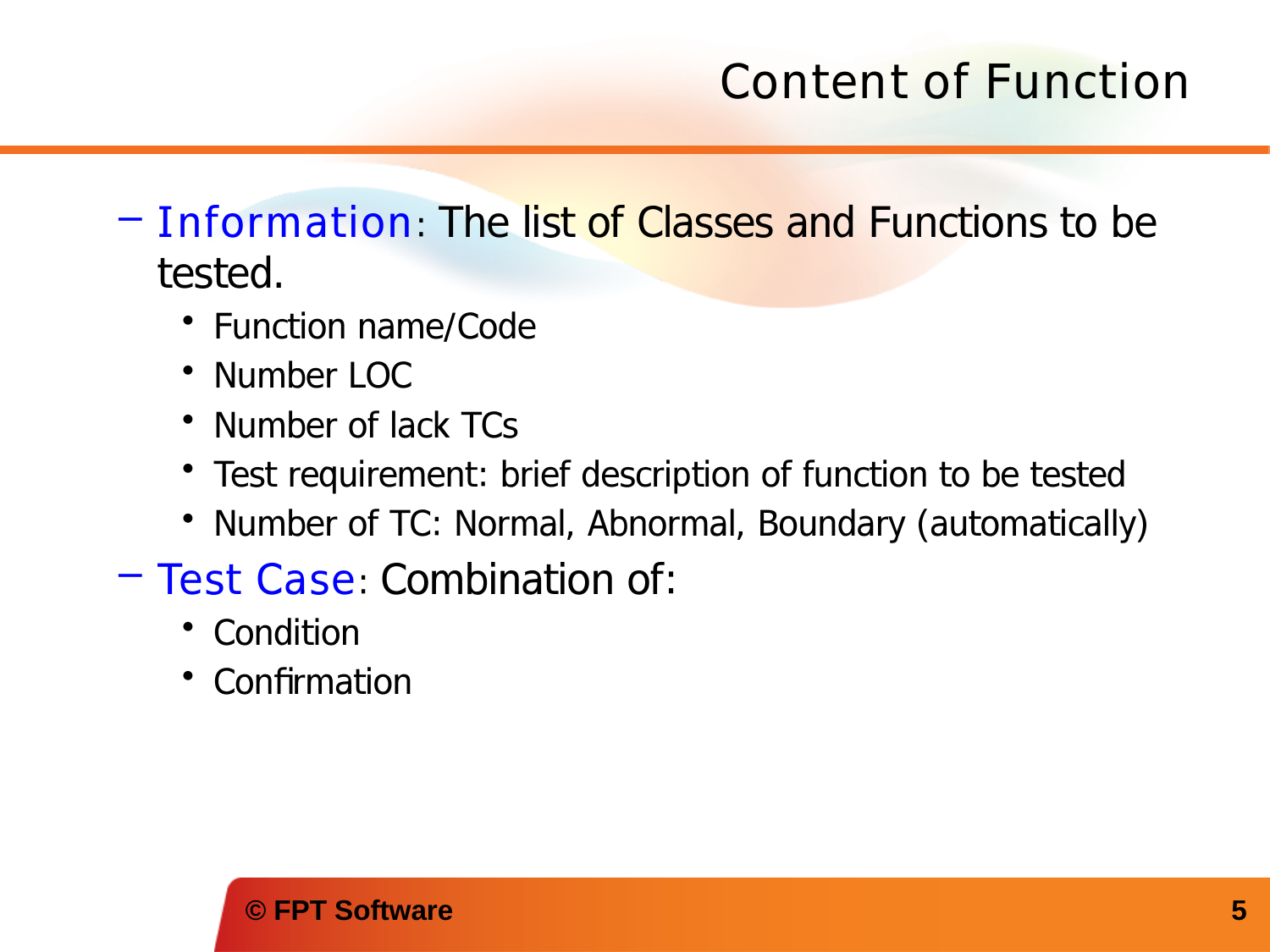

# Content of Function
Information: The list of Classes and Functions to be tested.
Function name/Code
Number LOC
Number of lack TCs
Test requirement: brief description of function to be tested
Number of TC: Normal, Abnormal, Boundary (automatically)
Test Case: Combination of:
Condition
Confirmation